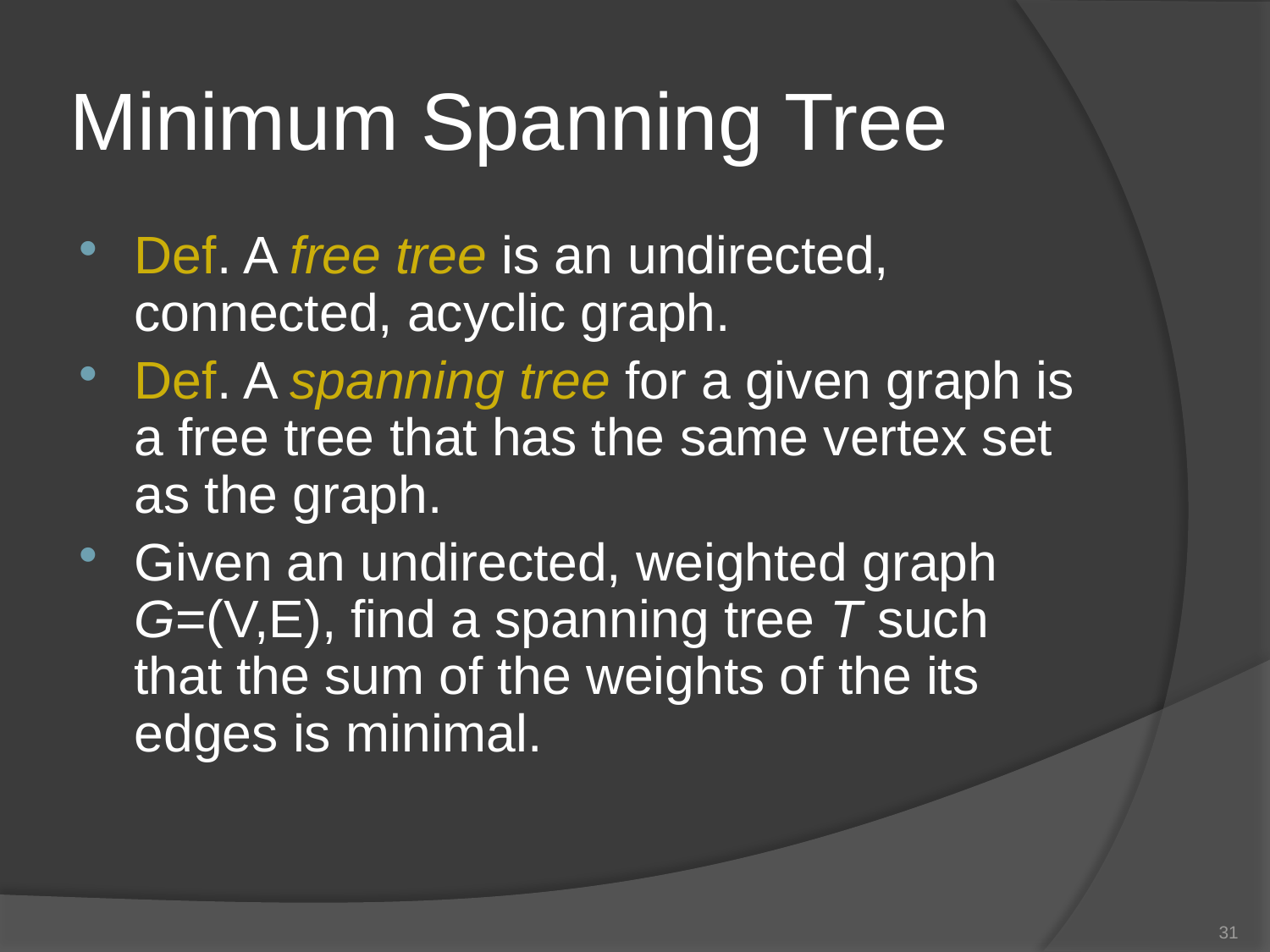

# Minimum Spanning Tree
Def. A free tree is an undirected, connected, acyclic graph.
Def. A spanning tree for a given graph is a free tree that has the same vertex set as the graph.
Given an undirected, weighted graph G=(V,E), find a spanning tree T such that the sum of the weights of the its edges is minimal.
31